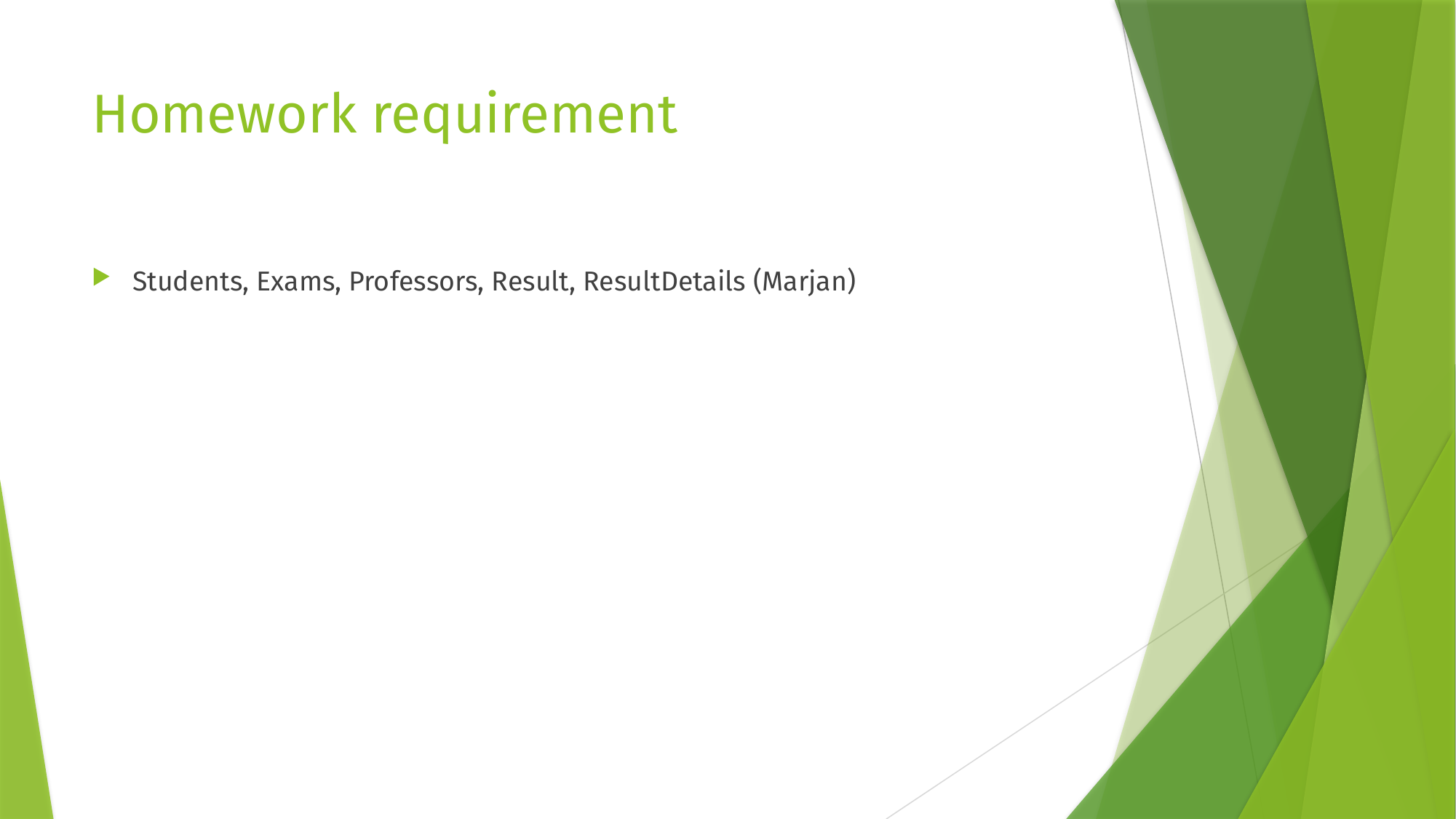

# Homework requirement
Students, Exams, Professors, Result, ResultDetails (Marjan)